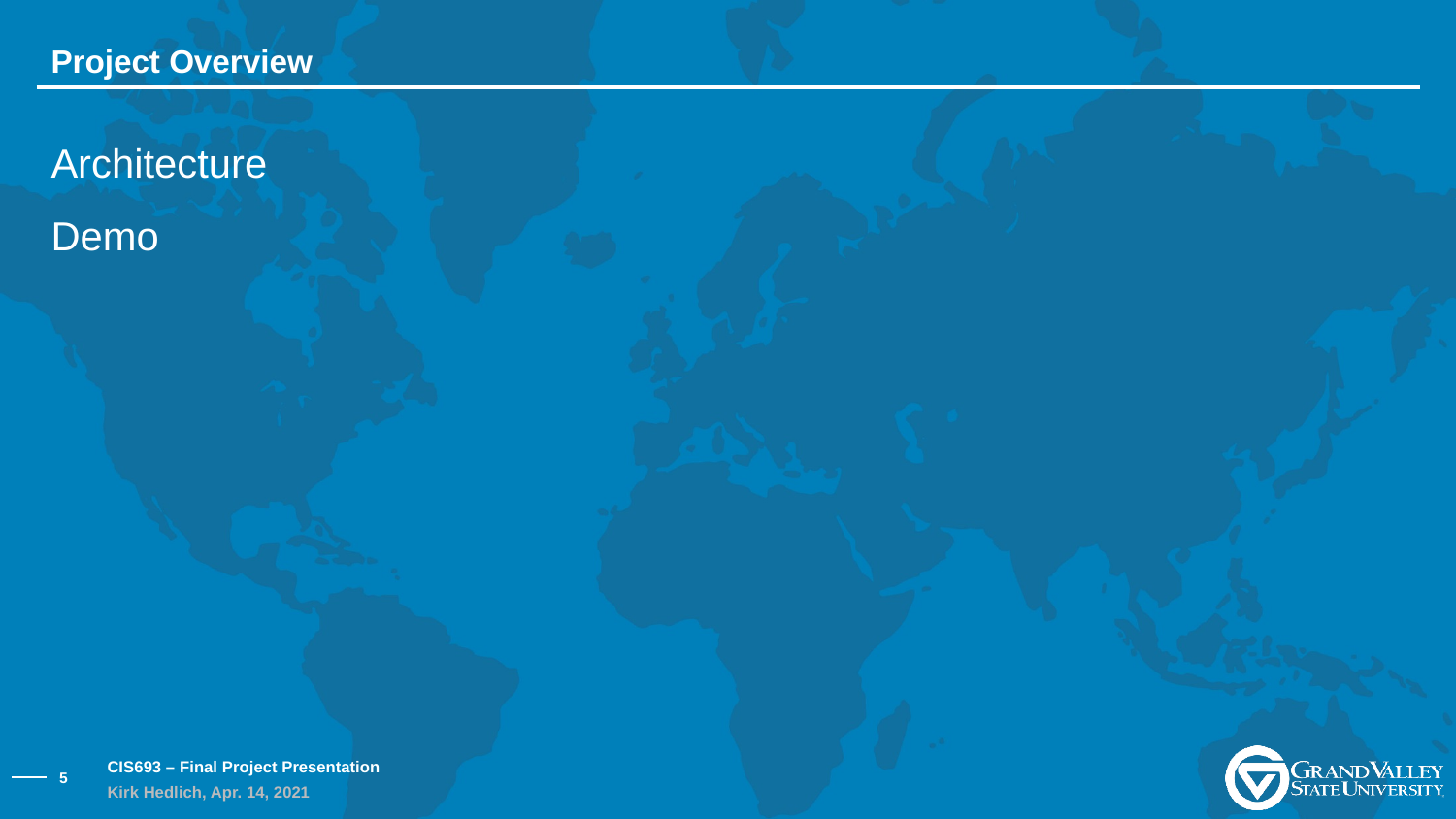

Project Overview
Architecture
Demo
CIS693 – Final Project Presentation
Kirk Hedlich, Apr. 14, 2021